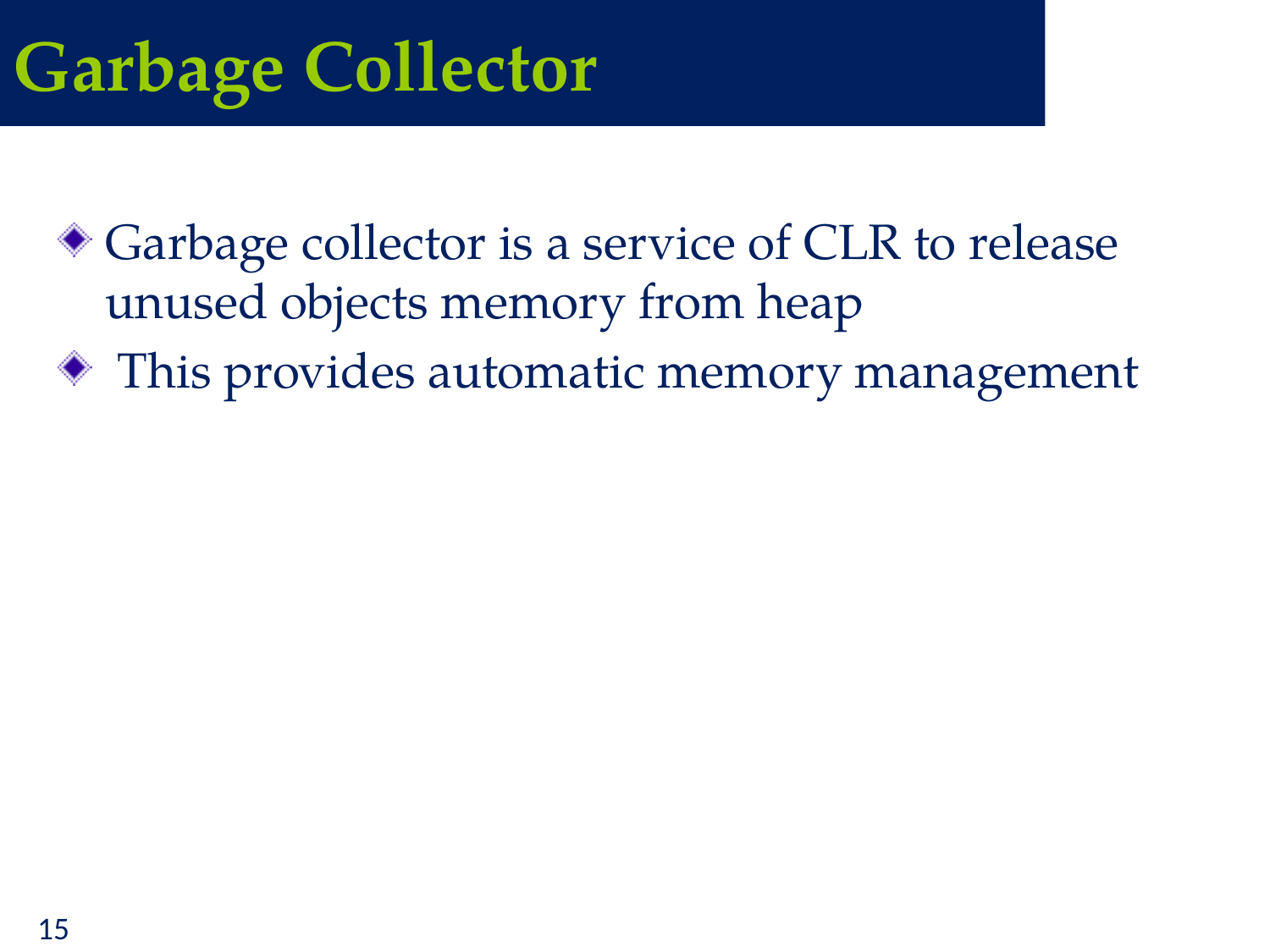

# Garbage Collector

Garbage collector is a service of CLR to release unused objects memory from heap
 This provides automatic memory management
15